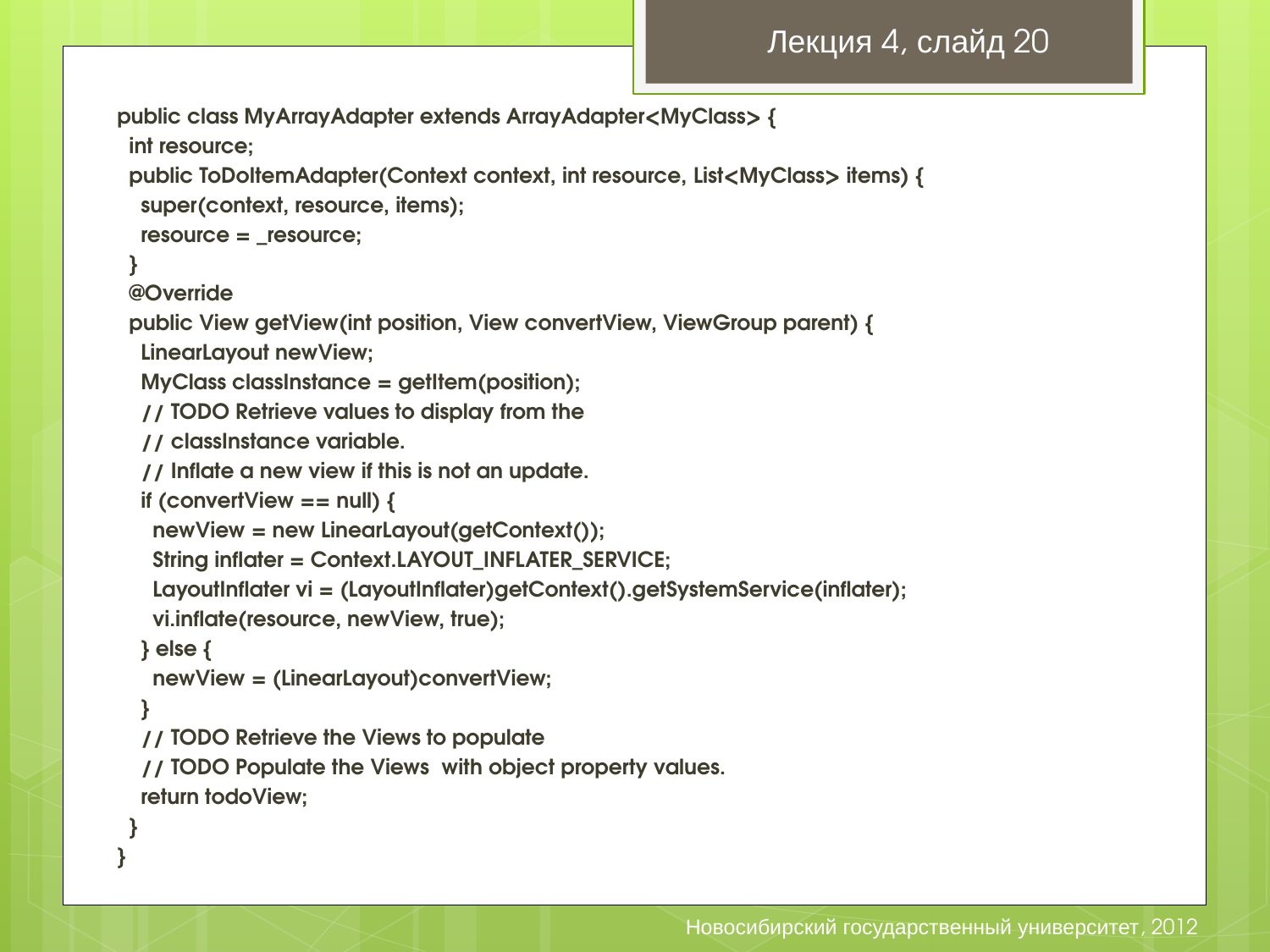

Лекция 4, слайд 20
public class MyArrayAdapter extends ArrayAdapter<MyClass> {
  int resource;
  public ToDoItemAdapter(Context context, int resource, List<MyClass> items) {
    super(context, resource, items);
    resource = _resource;
  }
  @Override
  public View getView(int position, View convertView, ViewGroup parent) {
    LinearLayout newView;
    MyClass classInstance = getItem(position);
    // TODO Retrieve values to display from the
    // classInstance variable.
    // Inflate a new view if this is not an update.
    if (convertView == null) {
      newView = new LinearLayout(getContext());
      String inflater = Context.LAYOUT_INFLATER_SERVICE;
      LayoutInflater vi = (LayoutInflater)getContext().getSystemService(inflater);
      vi.inflate(resource, newView, true);
    } else {
      newView = (LinearLayout)convertView;
    }
    // TODO Retrieve the Views to populate
    // TODO Populate the Views  with object property values.
    return todoView;
  }
}
# Адаптеры (пример)
Новосибирский государственный университет, 2012